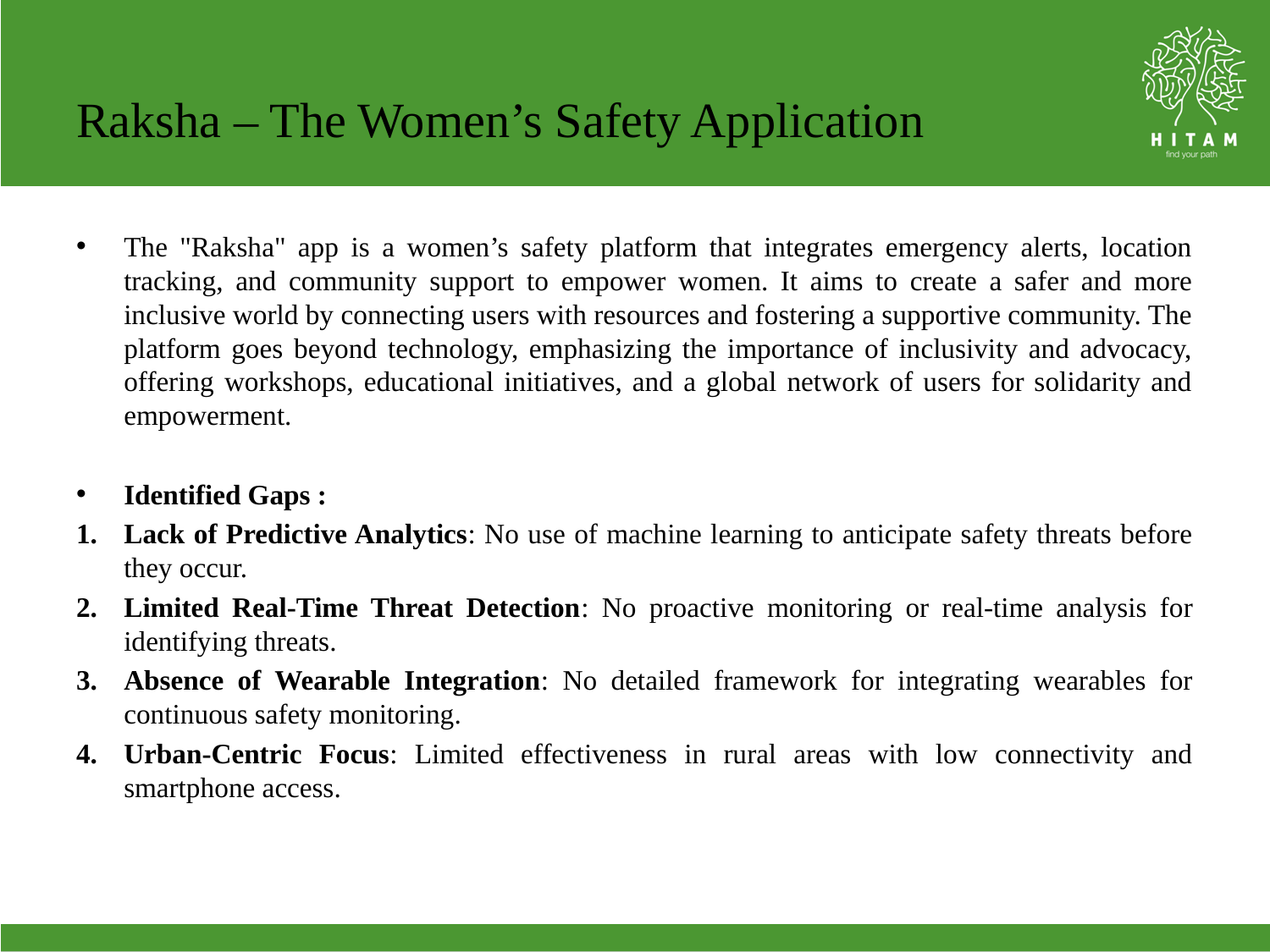

# Raksha – The Women’s Safety Application
The "Raksha" app is a women’s safety platform that integrates emergency alerts, location tracking, and community support to empower women. It aims to create a safer and more inclusive world by connecting users with resources and fostering a supportive community. The platform goes beyond technology, emphasizing the importance of inclusivity and advocacy, offering workshops, educational initiatives, and a global network of users for solidarity and empowerment.

Identified Gaps :
Lack of Predictive Analytics: No use of machine learning to anticipate safety threats before they occur.
Limited Real-Time Threat Detection: No proactive monitoring or real-time analysis for identifying threats.
Absence of Wearable Integration: No detailed framework for integrating wearables for continuous safety monitoring.
Urban-Centric Focus: Limited effectiveness in rural areas with low connectivity and smartphone access.